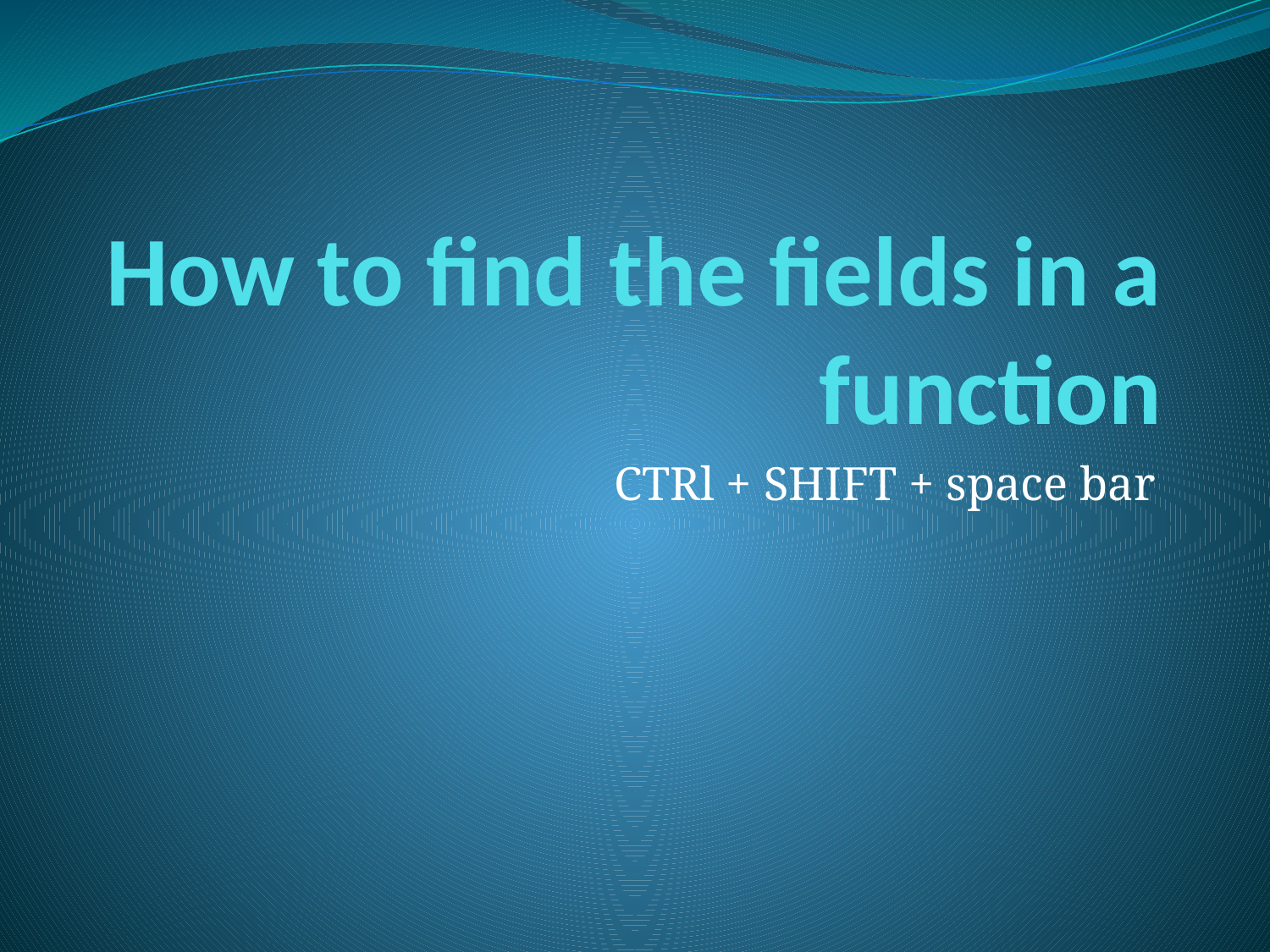

# How to find the fields in a function
CTRl + SHIFT + space bar